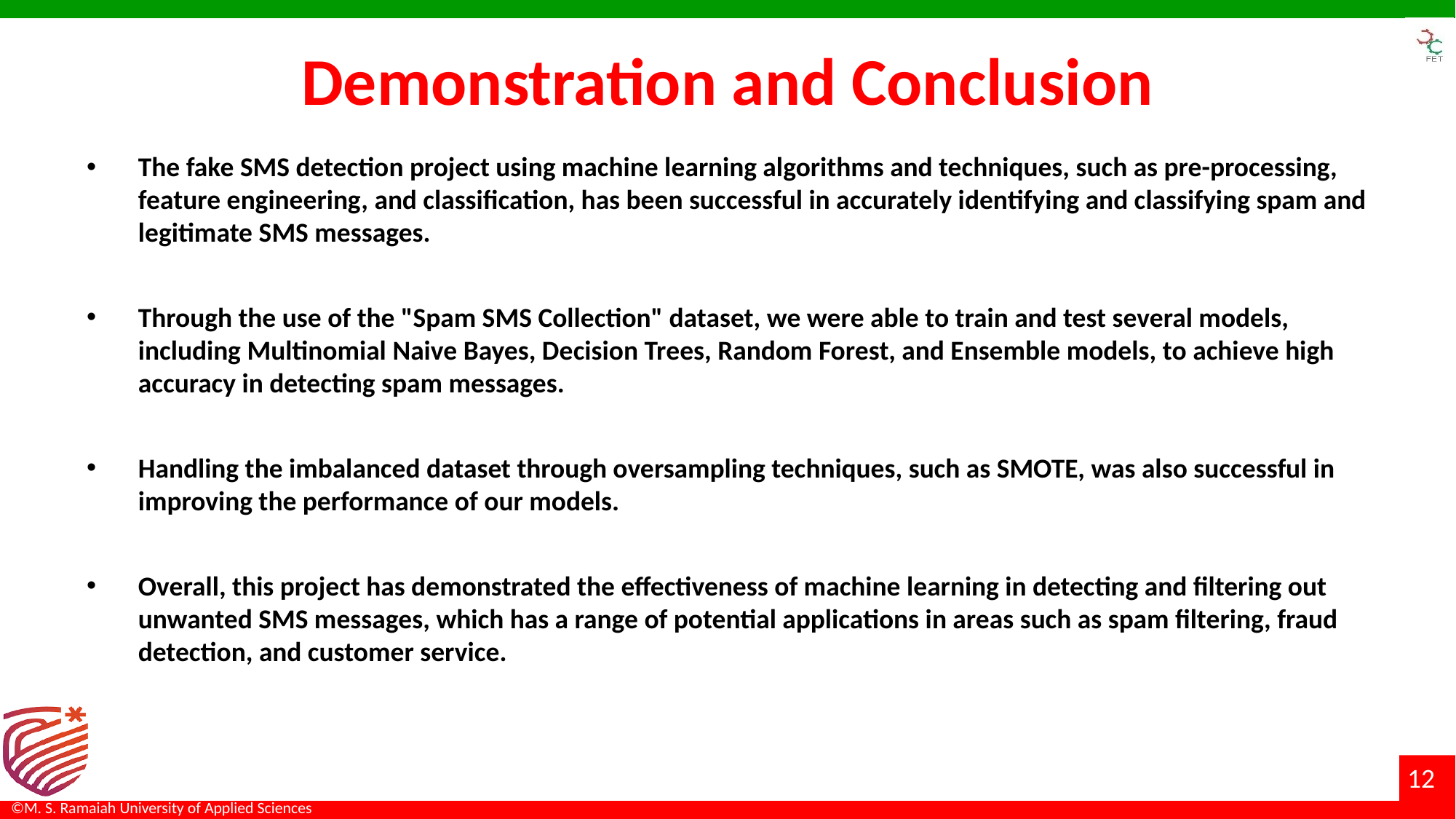

# Demonstration and Conclusion
The fake SMS detection project using machine learning algorithms and techniques, such as pre-processing, feature engineering, and classification, has been successful in accurately identifying and classifying spam and legitimate SMS messages.

Through the use of the "Spam SMS Collection" dataset, we were able to train and test several models, including Multinomial Naive Bayes, Decision Trees, Random Forest, and Ensemble models, to achieve high accuracy in detecting spam messages.

Handling the imbalanced dataset through oversampling techniques, such as SMOTE, was also successful in improving the performance of our models.

Overall, this project has demonstrated the effectiveness of machine learning in detecting and filtering out unwanted SMS messages, which has a range of potential applications in areas such as spam filtering, fraud detection, and customer service.